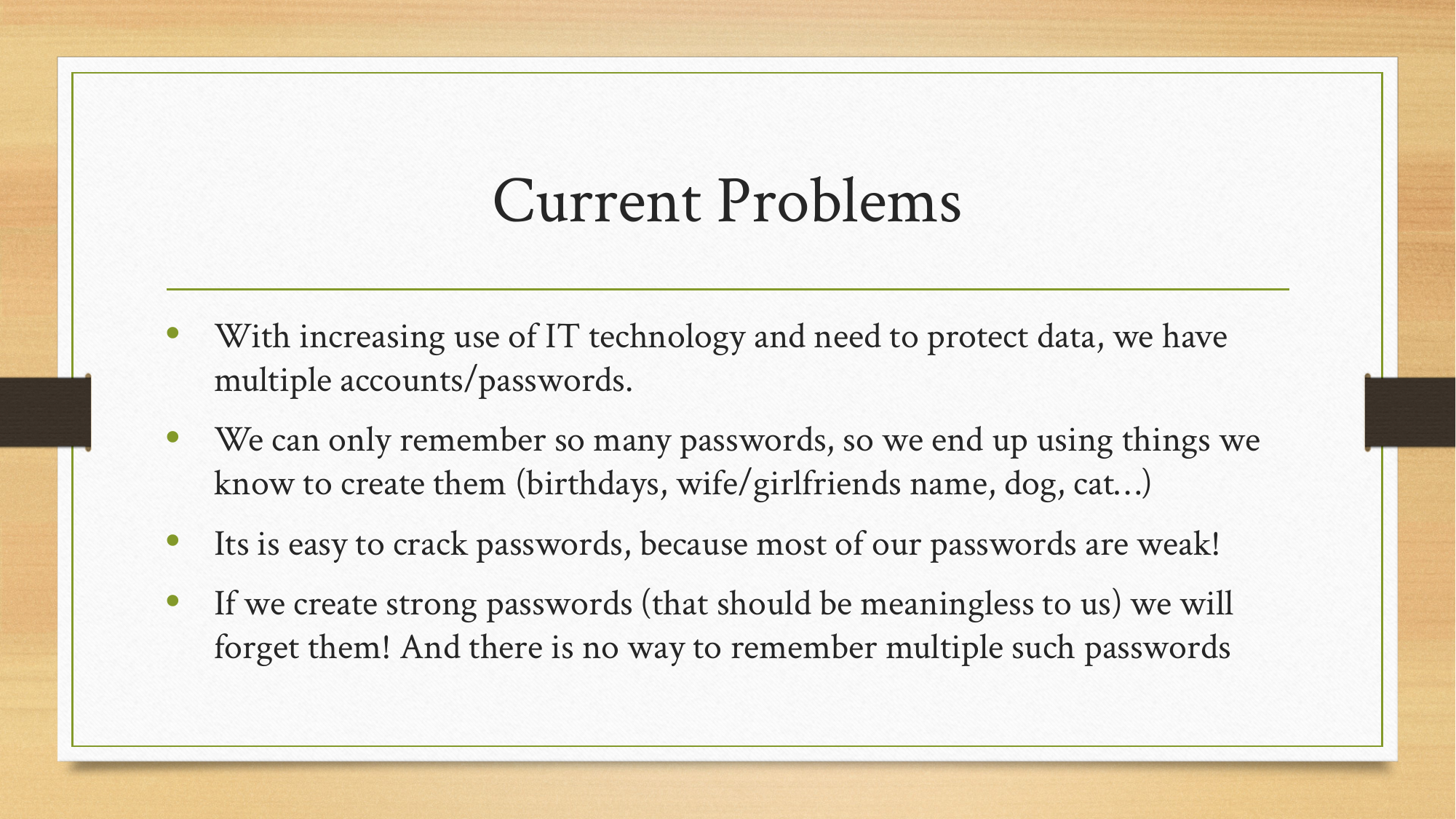

# Current Problems
With increasing use of IT technology and need to protect data, we have multiple accounts/passwords.
We can only remember so many passwords, so we end up using things we know to create them (birthdays, wife/girlfriends name, dog, cat…)
Its is easy to crack passwords, because most of our passwords are weak!
If we create strong passwords (that should be meaningless to us) we will forget them! And there is no way to remember multiple such passwords